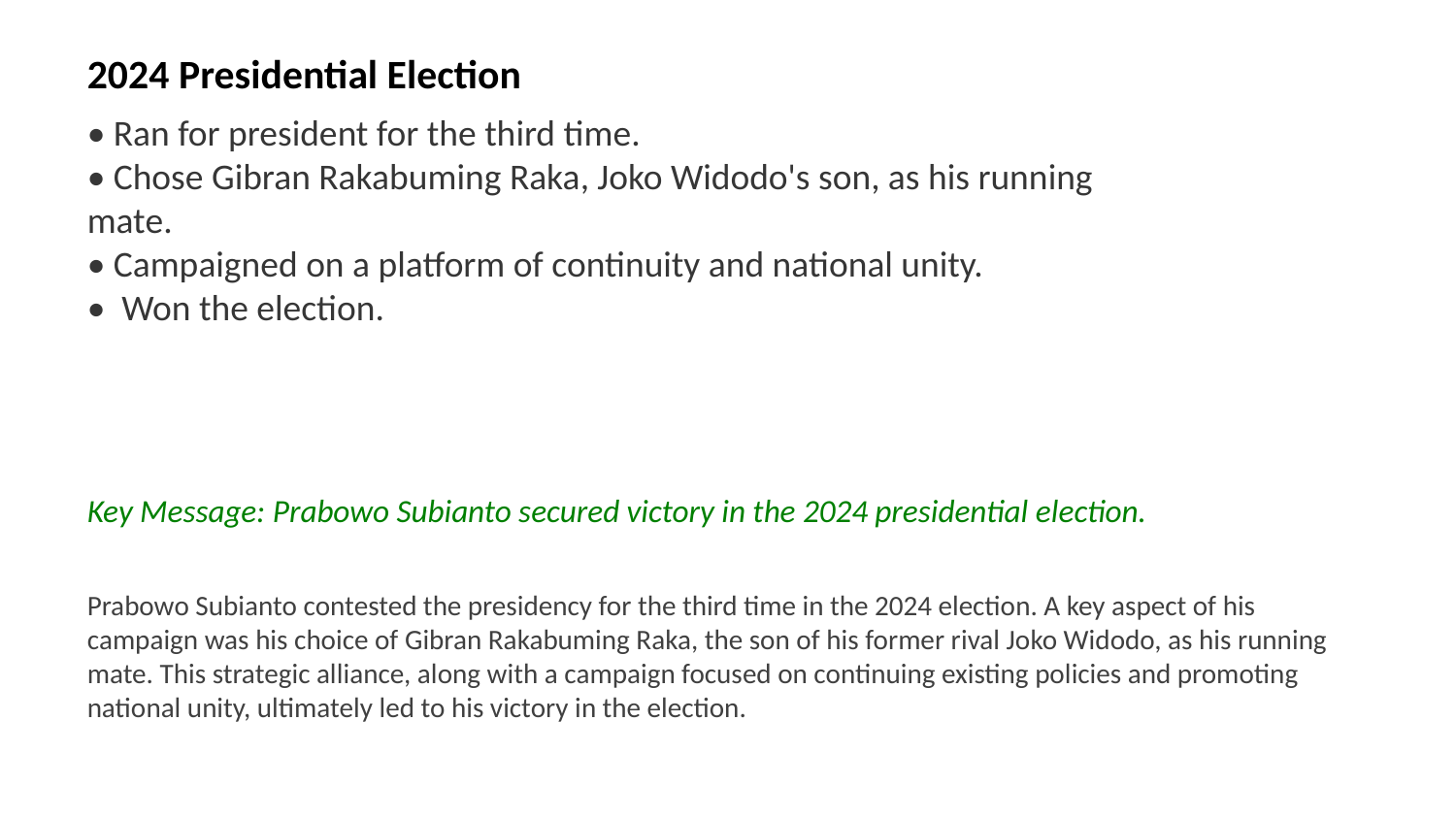

2024 Presidential Election
• Ran for president for the third time.
• Chose Gibran Rakabuming Raka, Joko Widodo's son, as his running mate.
• Campaigned on a platform of continuity and national unity.
•  Won the election.
Key Message: Prabowo Subianto secured victory in the 2024 presidential election.
Prabowo Subianto contested the presidency for the third time in the 2024 election. A key aspect of his campaign was his choice of Gibran Rakabuming Raka, the son of his former rival Joko Widodo, as his running mate. This strategic alliance, along with a campaign focused on continuing existing policies and promoting national unity, ultimately led to his victory in the election.
Images: Prabowo Subianto and Gibran Rakabuming Raka, 2024 election campaign, election victory celebration, presidential inauguration